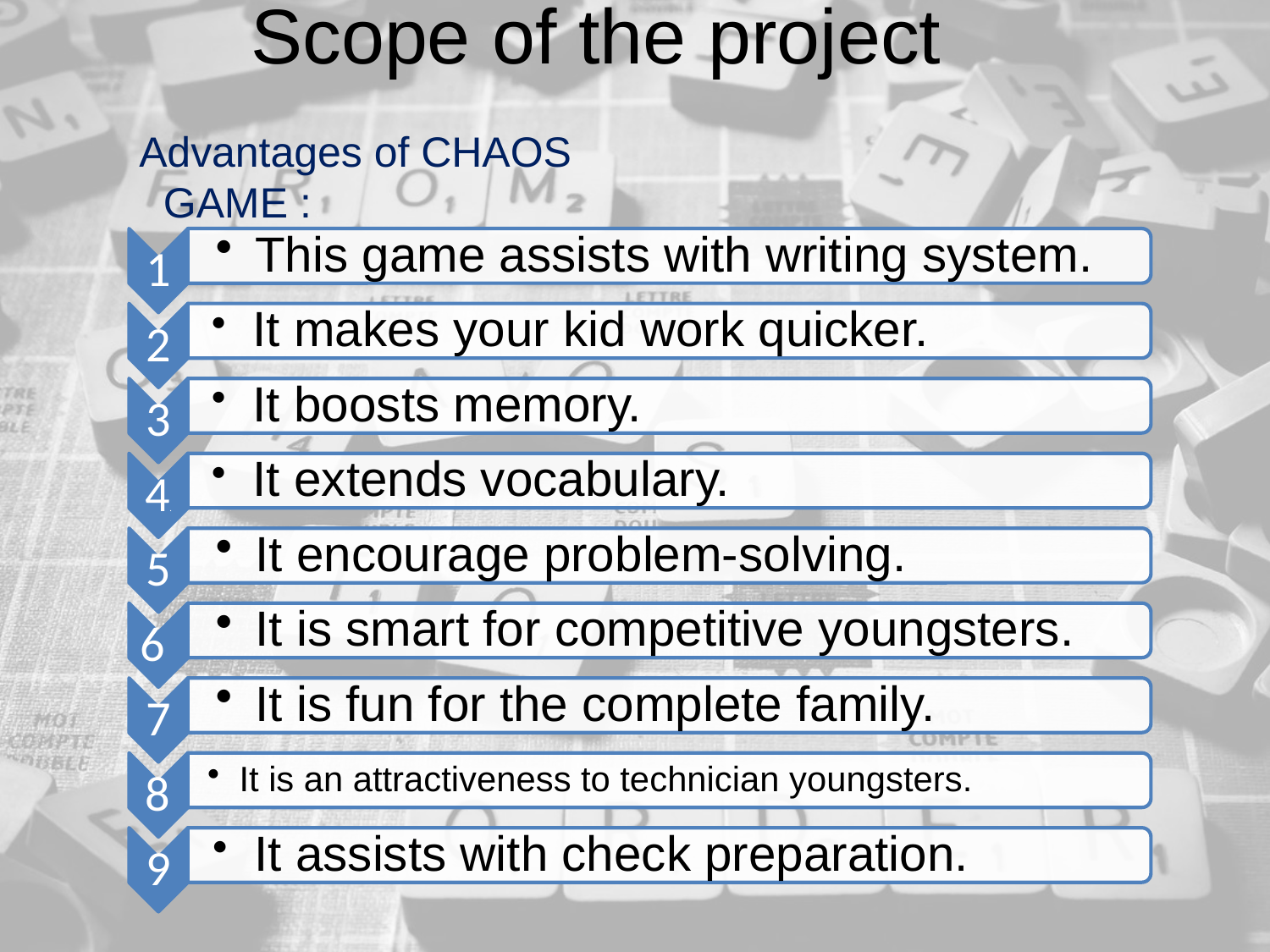

Scope of the project
    Advantages of CHAOS GAME :
1
This game assists with writing system.
2
 It makes your kid work quicker.
3
 It boosts memory.
4.
 It extends vocabulary.
5
It encourage problem-solving.
6
It is smart for competitive youngsters.
7
It is fun for the complete family.
8
It is an attractiveness to technician youngsters.
9
 It assists with check preparation.